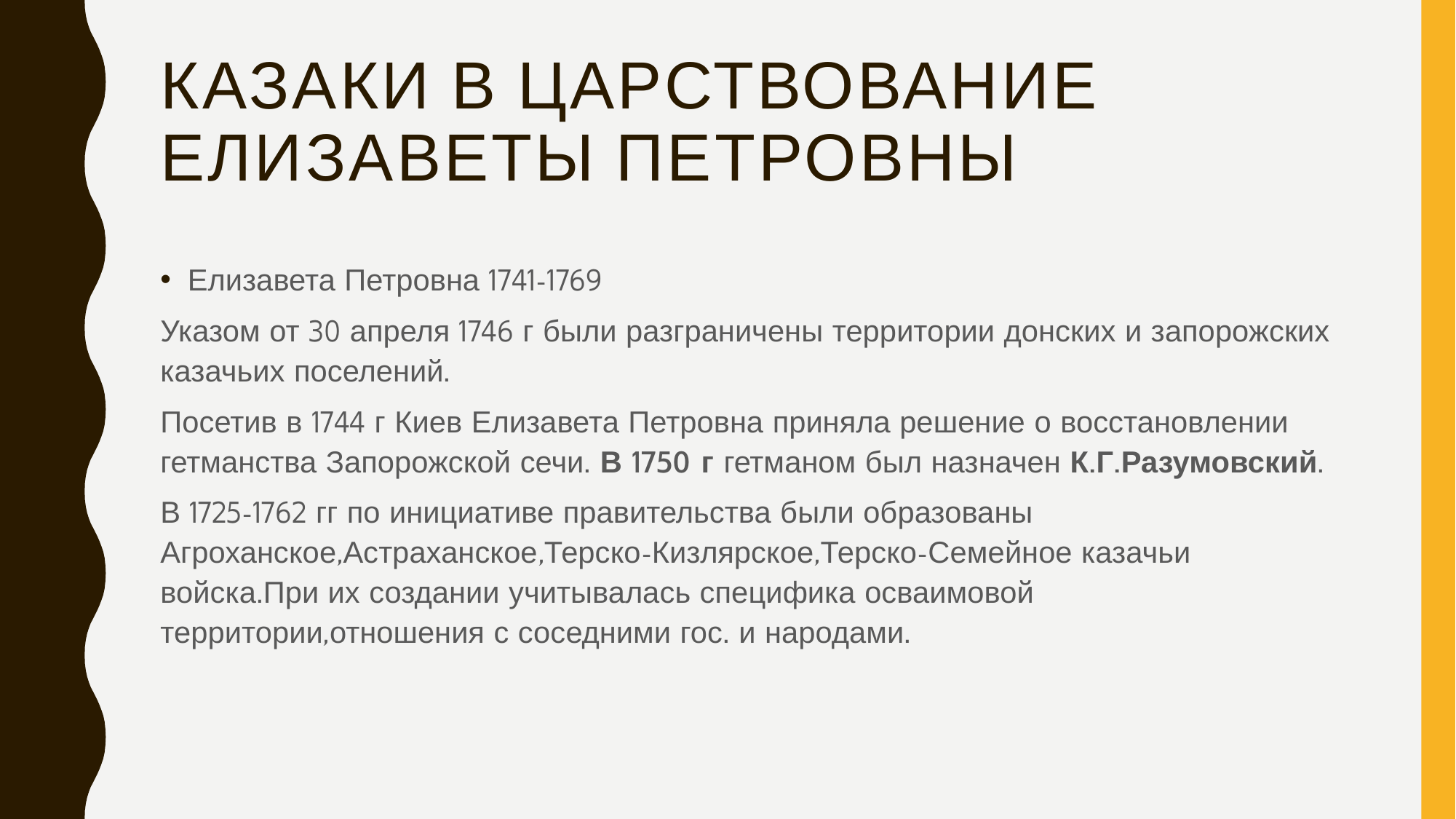

# Казаки в царствование Елизаветы Петровны
Елизавета Петровна 1741-1769
Указом от 30 апреля 1746 г были разграничены территории донских и запорожских казачьих поселений.
Посетив в 1744 г Киев Елизавета Петровна приняла решение о восстановлении гетманства Запорожской сечи. В 1750 г гетманом был назначен К.Г.Разумовский.
В 1725-1762 гг по инициативе правительства были образованы Агроханское,Астраханское,Терско-Кизлярское,Терско-Семейное казачьи войска.При их создании учитывалась специфика осваимовой территории,отношения с соседними гос. и народами.